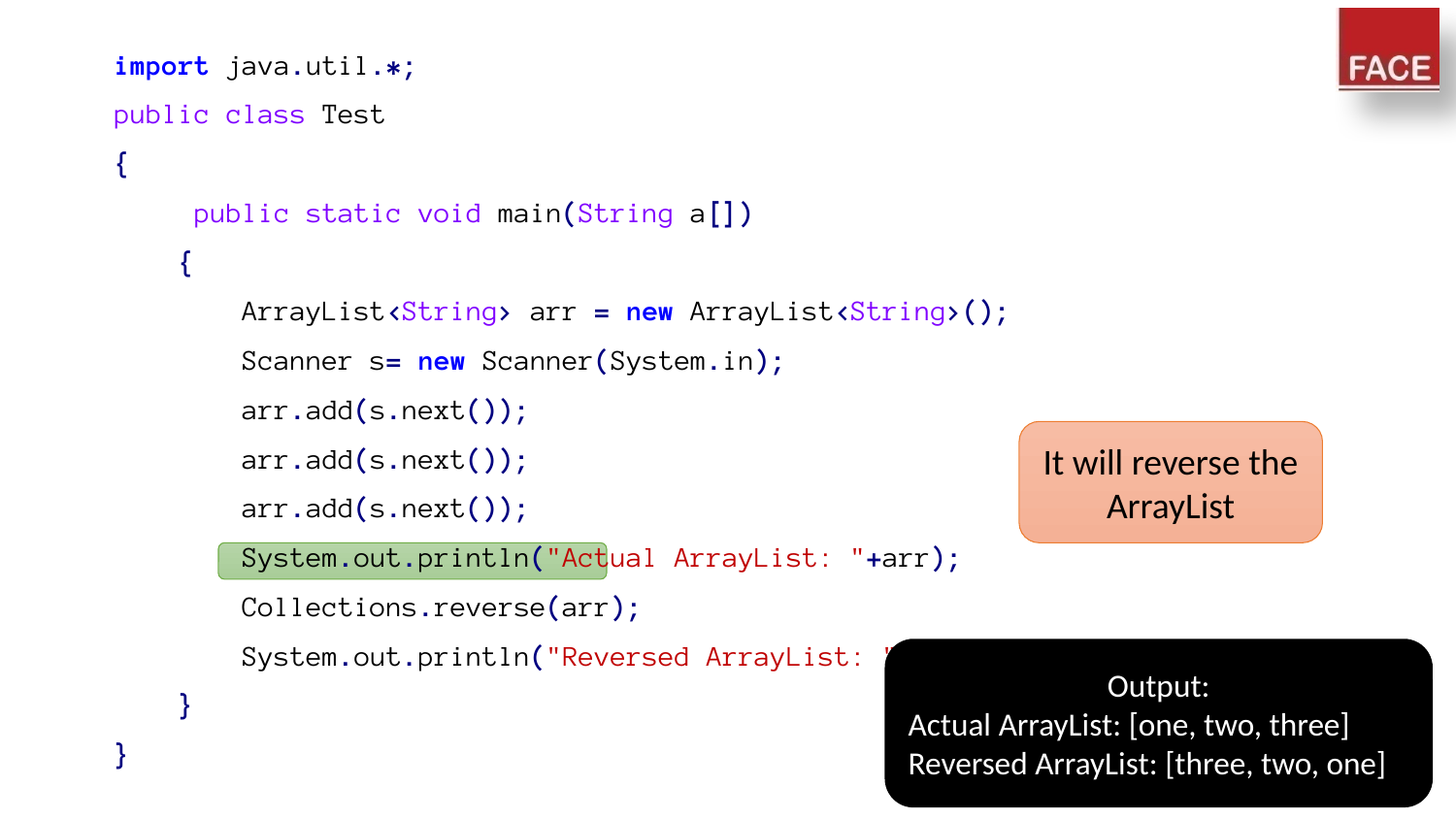

import java.util.*;
public class Test
{
     public static void main(String a[])
    {
        ArrayList<String> arr = new ArrayList<String>();
        Scanner s= new Scanner(System.in);
        arr.add(s.next());
        arr.add(s.next());
        arr.add(s.next());
        System.out.println("Actual ArrayList: "+arr);
        Collections.reverse(arr);
        System.out.println("Reversed ArrayList: "+arr);
    }
}
It will reverse the ArrayList

Output:
Actual ArrayList: [one, two, three]
Reversed ArrayList: [three, two, one]